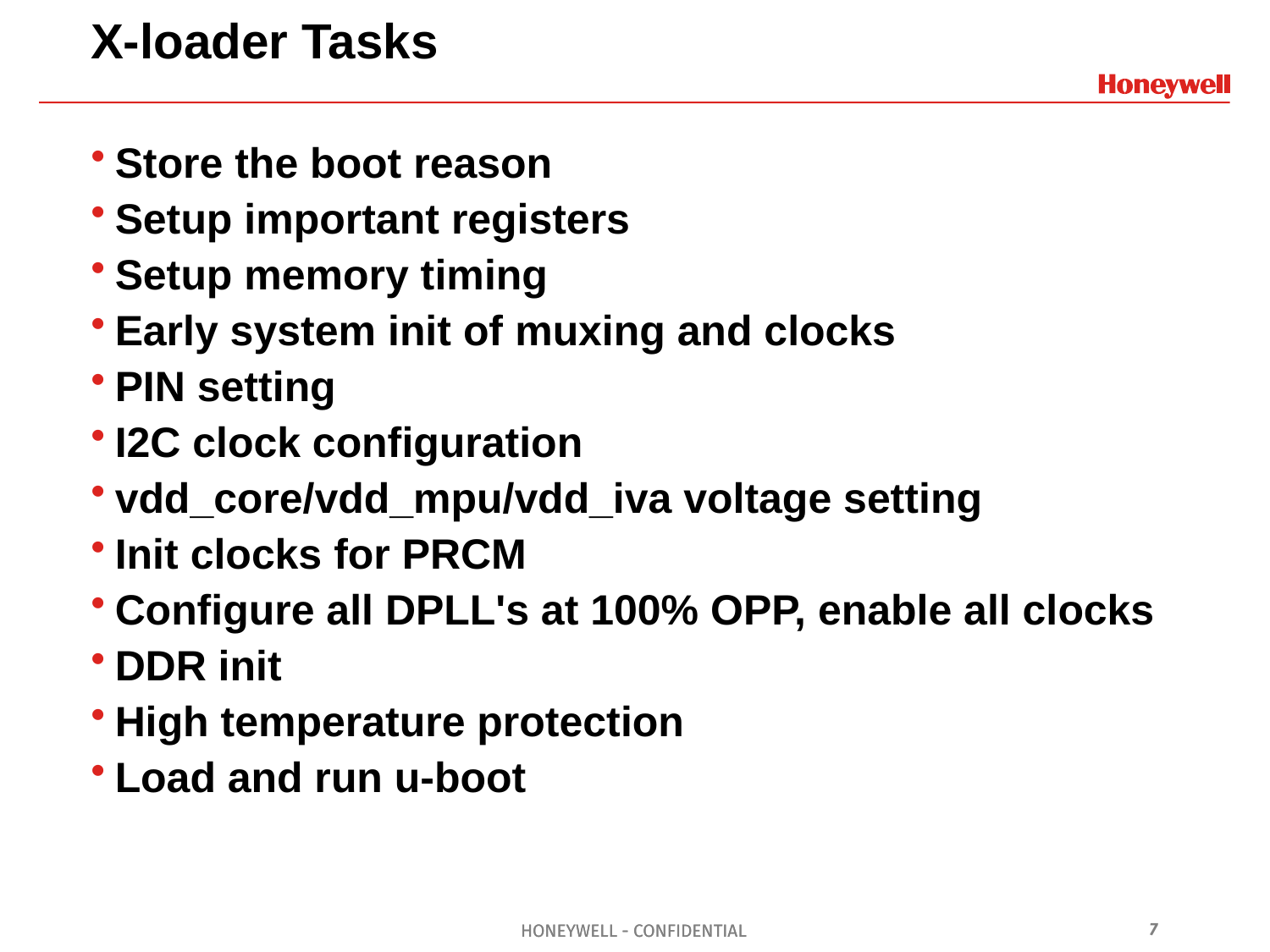

# X-loader Tasks
Store the boot reason
Setup important registers
Setup memory timing
Early system init of muxing and clocks
PIN setting
I2C clock configuration
vdd_core/vdd_mpu/vdd_iva voltage setting
Init clocks for PRCM
Configure all DPLL's at 100% OPP, enable all clocks
DDR init
High temperature protection
Load and run u-boot